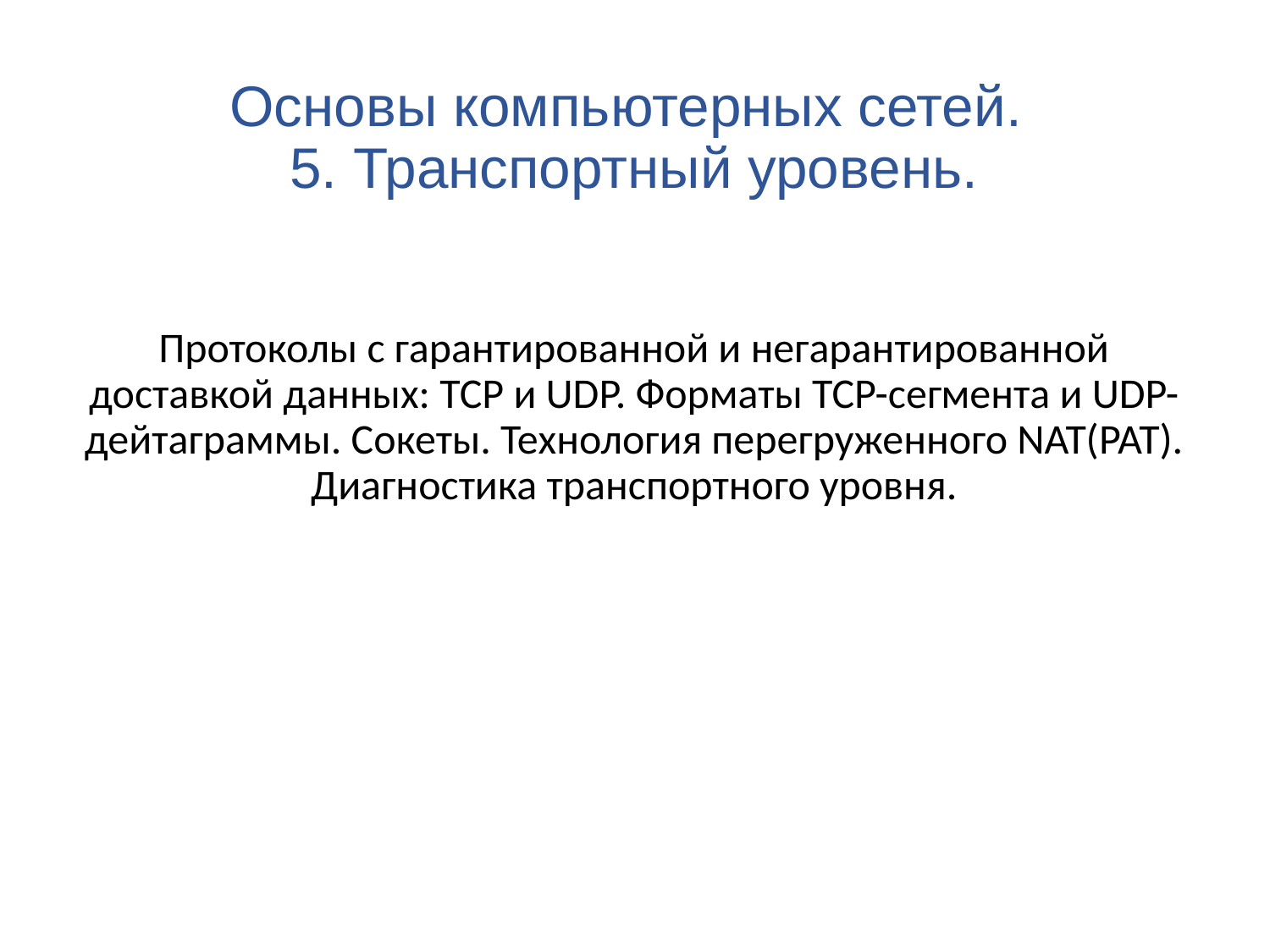

# Основы компьютерных сетей. 5. Транспортный уровень.
Протоколы с гарантированной и негарантированной доставкой данных: TCP и UDP. Форматы TCP-сегмента и UDP-дейтаграммы. Сокеты. Технология перегруженного NAT(PAT). Диагностика транспортного уровня.